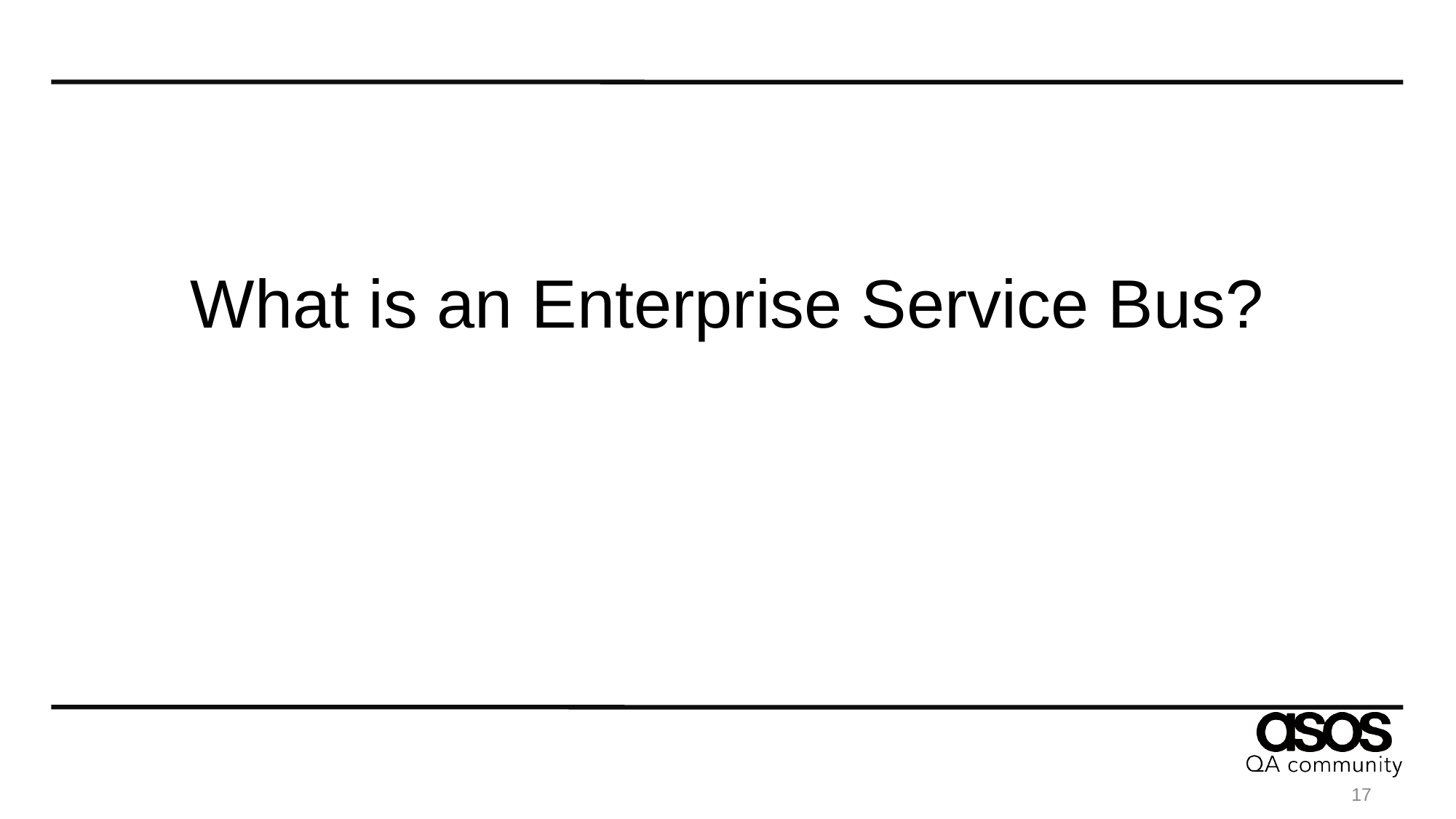

# What is an Enterprise Service Bus?
17